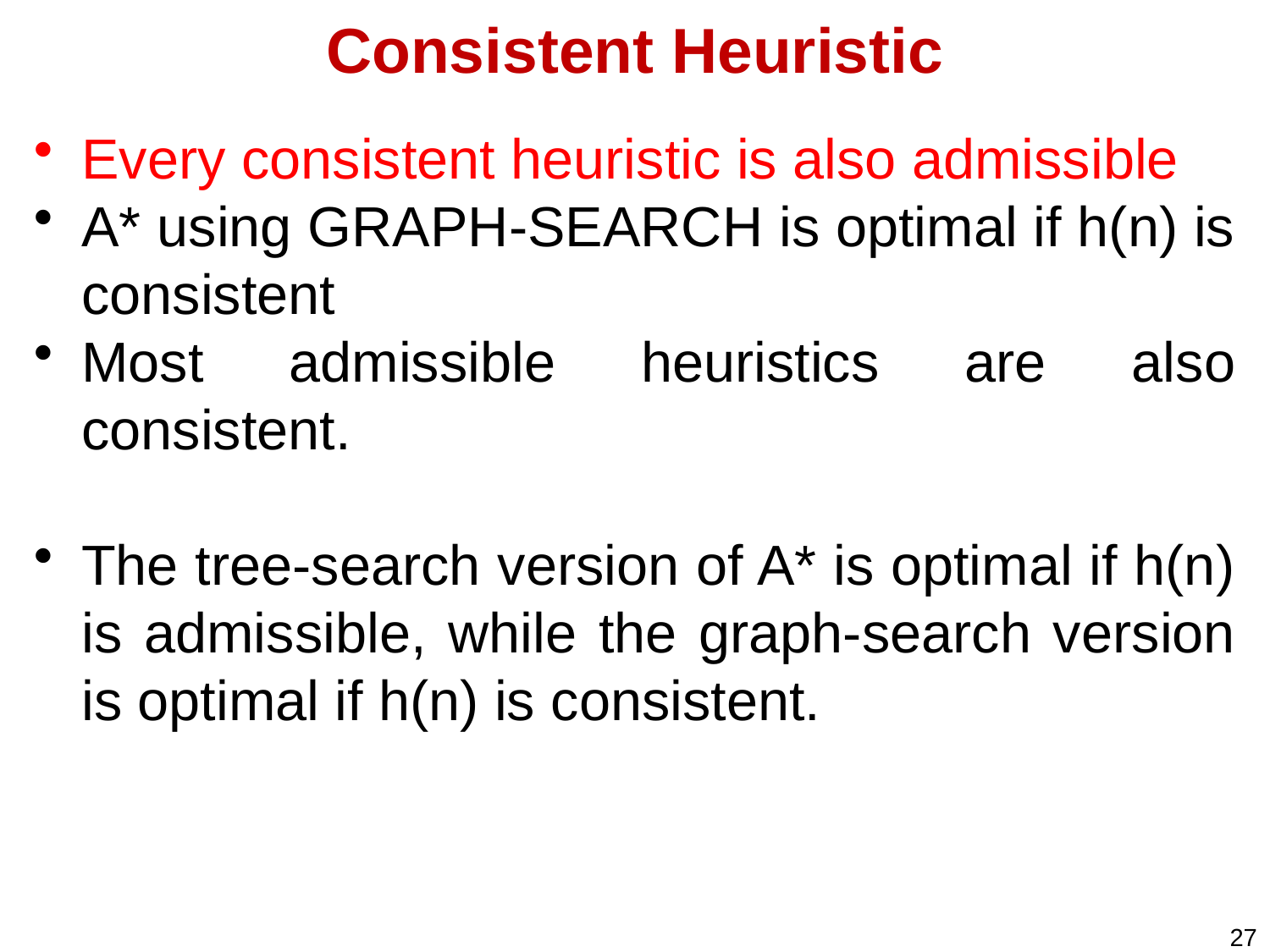

# Consistent Heuristic
Every consistent heuristic is also admissible
A* using GRAPH-SEARCH is optimal if h(n) is consistent
Most admissible heuristics are also consistent.

The tree-search version of A* is optimal if h(n) is admissible, while the graph-search version is optimal if h(n) is consistent.

27